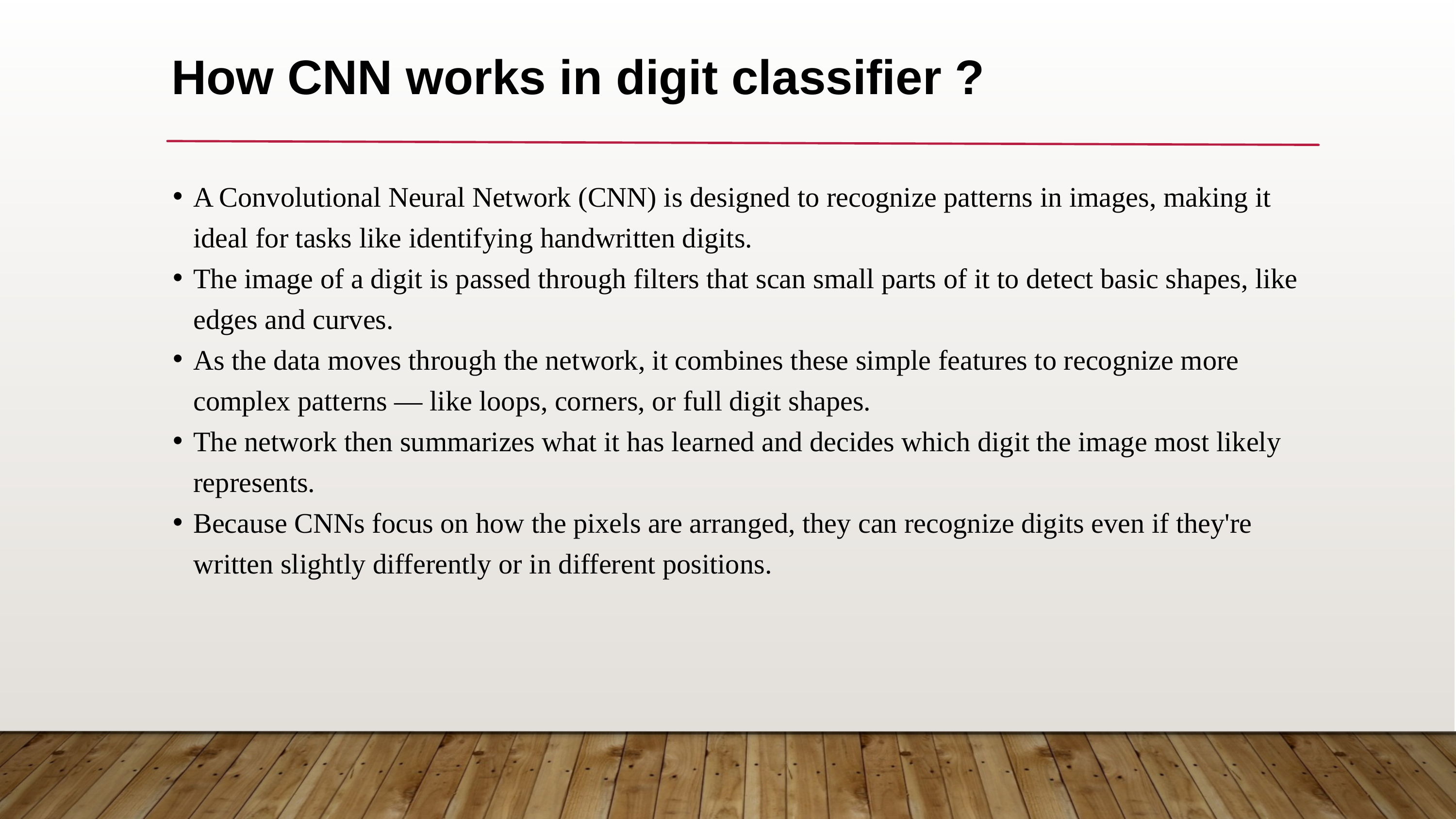

How CNN works in digit classifier ?

A Convolutional Neural Network (CNN) is designed to recognize patterns in images, making it ideal for tasks like identifying handwritten digits.
The image of a digit is passed through filters that scan small parts of it to detect basic shapes, like edges and curves.
As the data moves through the network, it combines these simple features to recognize more complex patterns — like loops, corners, or full digit shapes.
The network then summarizes what it has learned and decides which digit the image most likely represents.
Because CNNs focus on how the pixels are arranged, they can recognize digits even if they're written slightly differently or in different positions.